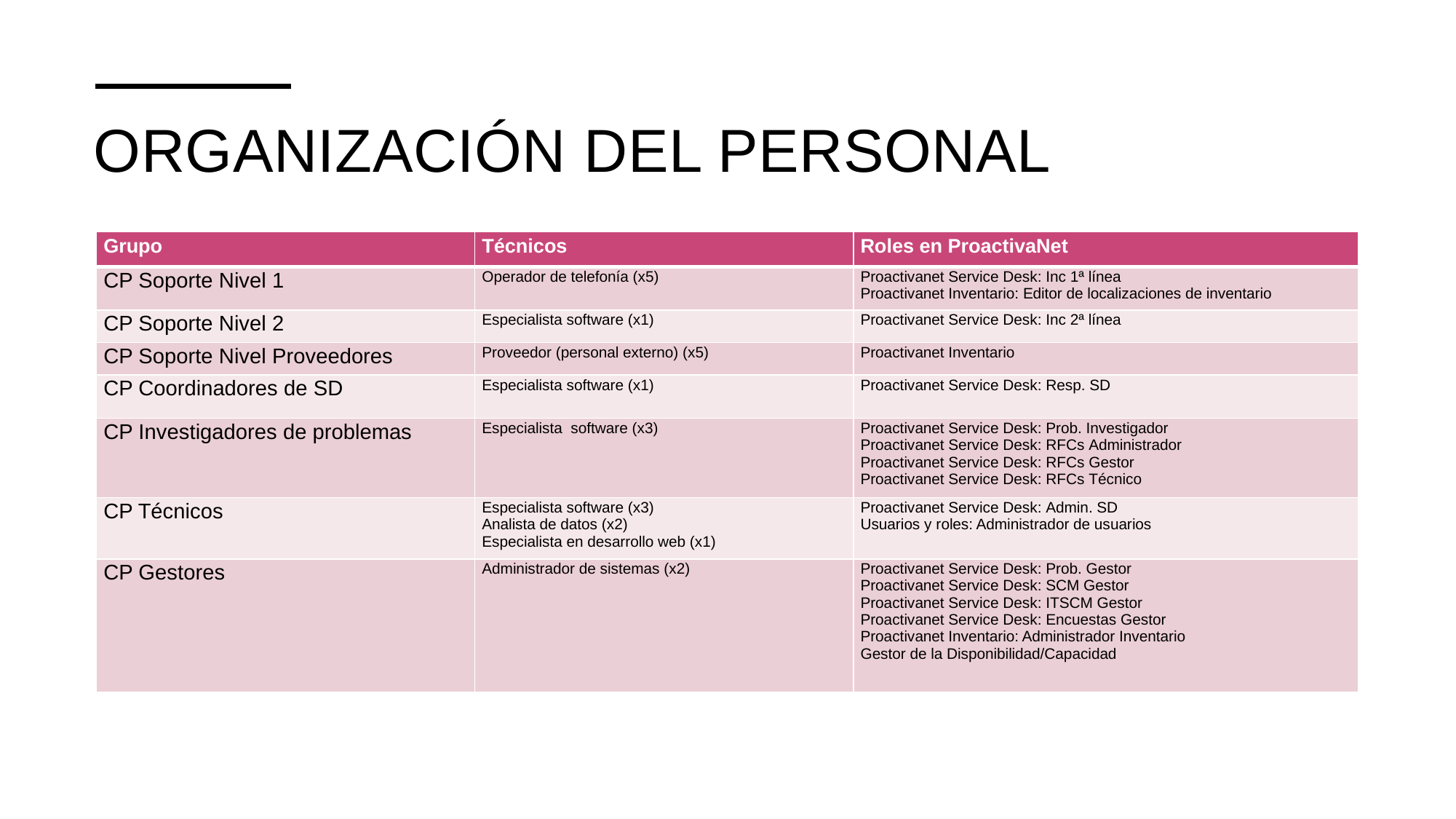

# Organización del personal
| Grupo | Técnicos | Roles en ProactivaNet |
| --- | --- | --- |
| CP Soporte Nivel 1 | Operador de telefonía (x5) | Proactivanet Service Desk: Inc 1ª línea   Proactivanet Inventario: Editor de localizaciones de inventario |
| CP Soporte Nivel 2 | Especialista software (x1) | Proactivanet Service Desk: Inc 2ª línea |
| CP Soporte Nivel Proveedores | Proveedor (personal externo) (x5) | Proactivanet Inventario |
| CP Coordinadores de SD | Especialista software (x1) | Proactivanet Service Desk: Resp. SD |
| CP Investigadores de problemas | Especialista  software (x3) | Proactivanet Service Desk: Prob. Investigador  Proactivanet Service Desk: RFCs Administrador  Proactivanet Service Desk: RFCs Gestor   Proactivanet Service Desk: RFCs Técnico |
| CP Técnicos | Especialista software (x3)  Analista de datos (x2)  Especialista en desarrollo web (x1) | Proactivanet Service Desk: Admin. SD  Usuarios y roles: Administrador de usuarios |
| CP Gestores | Administrador de sistemas (x2) | Proactivanet Service Desk: Prob. Gestor  Proactivanet Service Desk: SCM Gestor  Proactivanet Service Desk: ITSCM Gestor  Proactivanet Service Desk: Encuestas Gestor  Proactivanet Inventario: Administrador Inventario  Gestor de la Disponibilidad/Capacidad |